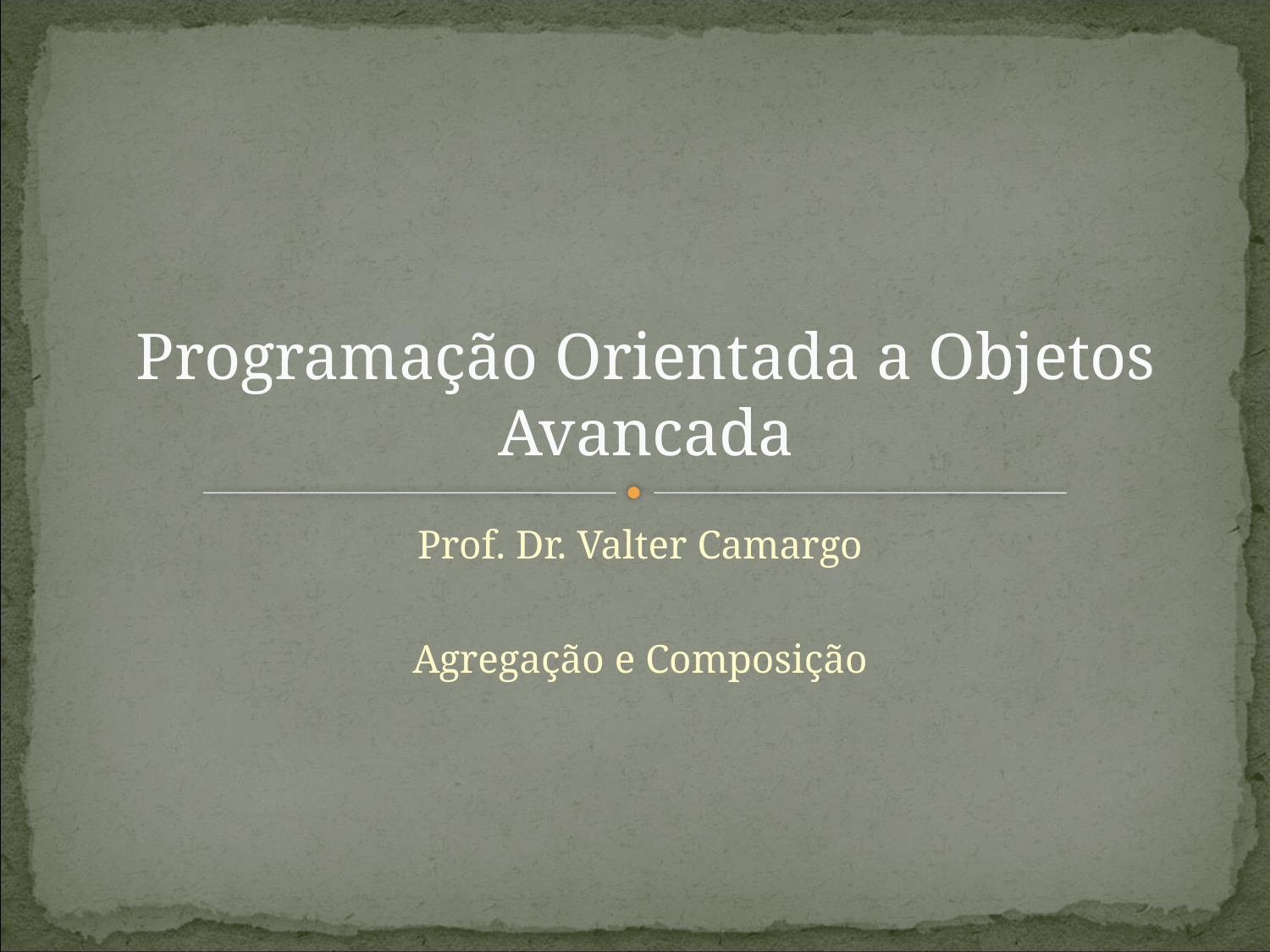

# Programação Orientada a Objetos Avancada
Prof. Dr. Valter Camargo

Agregação e Composição